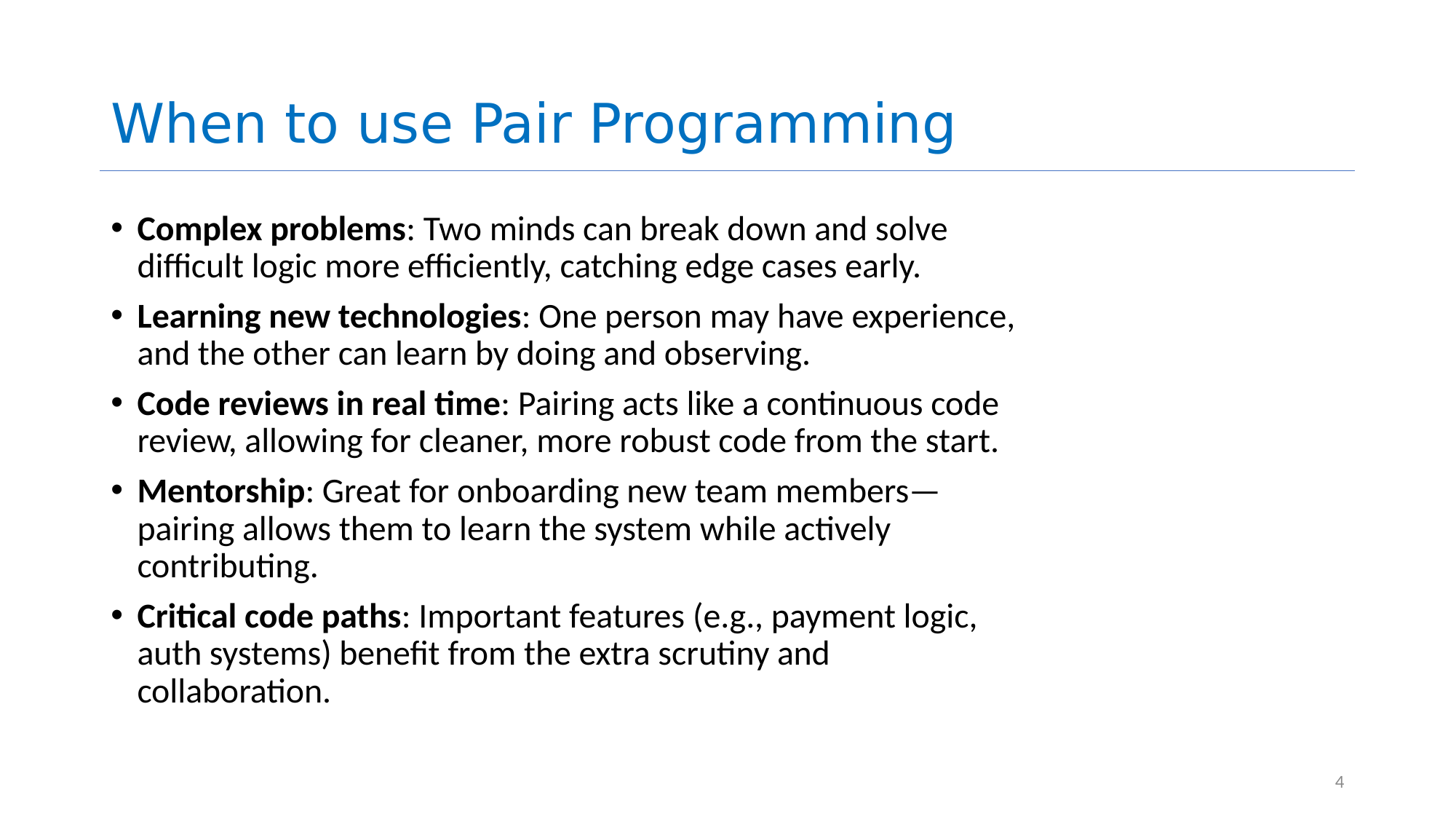

# When to use Pair Programming
Complex problems: Two minds can break down and solve difficult logic more efficiently, catching edge cases early.
Learning new technologies: One person may have experience, and the other can learn by doing and observing.
Code reviews in real time: Pairing acts like a continuous code review, allowing for cleaner, more robust code from the start.
Mentorship: Great for onboarding new team members—pairing allows them to learn the system while actively contributing.
Critical code paths: Important features (e.g., payment logic, auth systems) benefit from the extra scrutiny and collaboration.

4